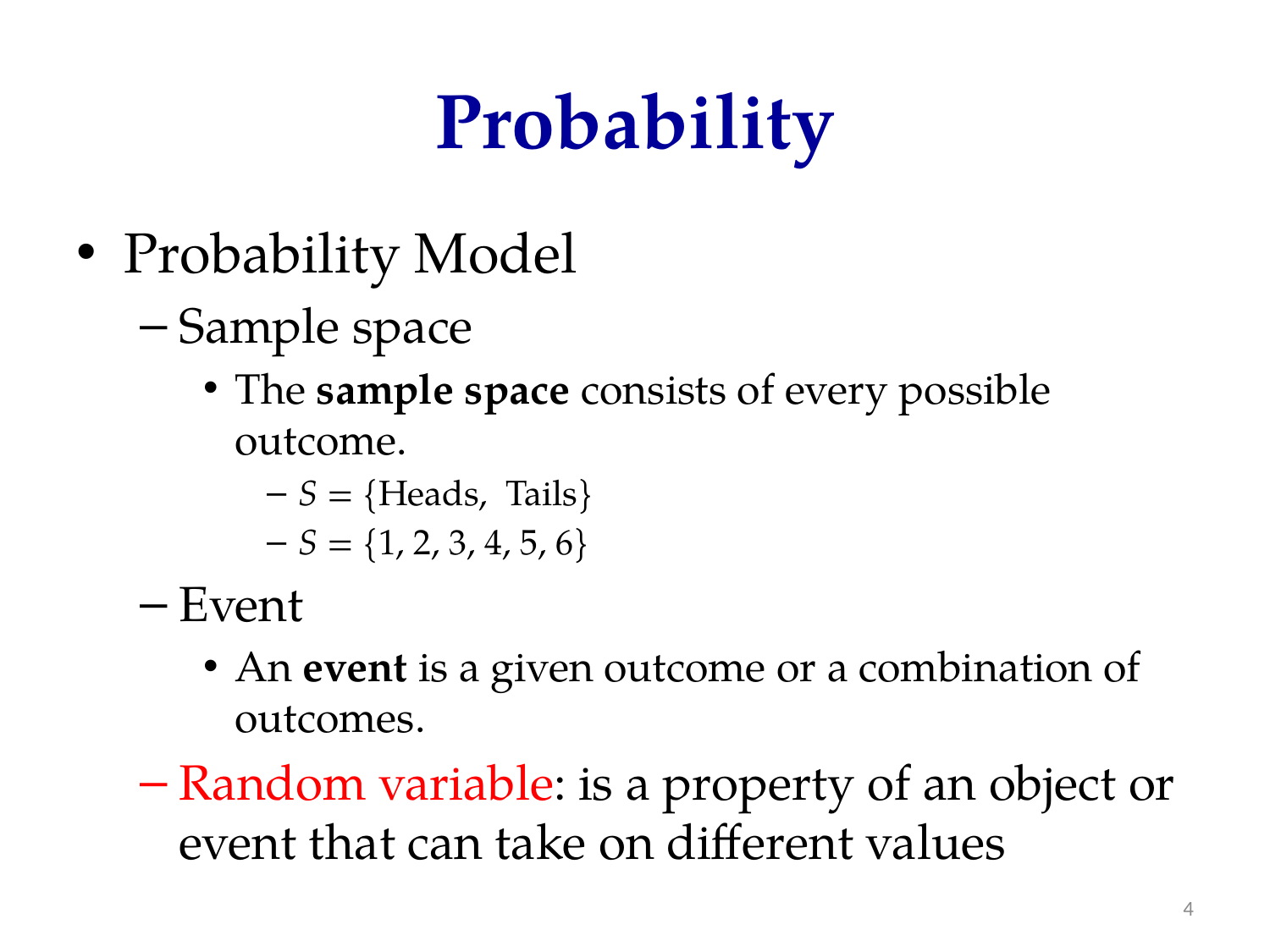

# Probability

Probability Model
Sample space
The sample space consists of every possible outcome.
S = {Heads,  Tails}
S = {1, 2, 3, 4, 5, 6}
Event
An event is a given outcome or a combination of outcomes.
Random variable: is a property of an object or event that can take on different values

4